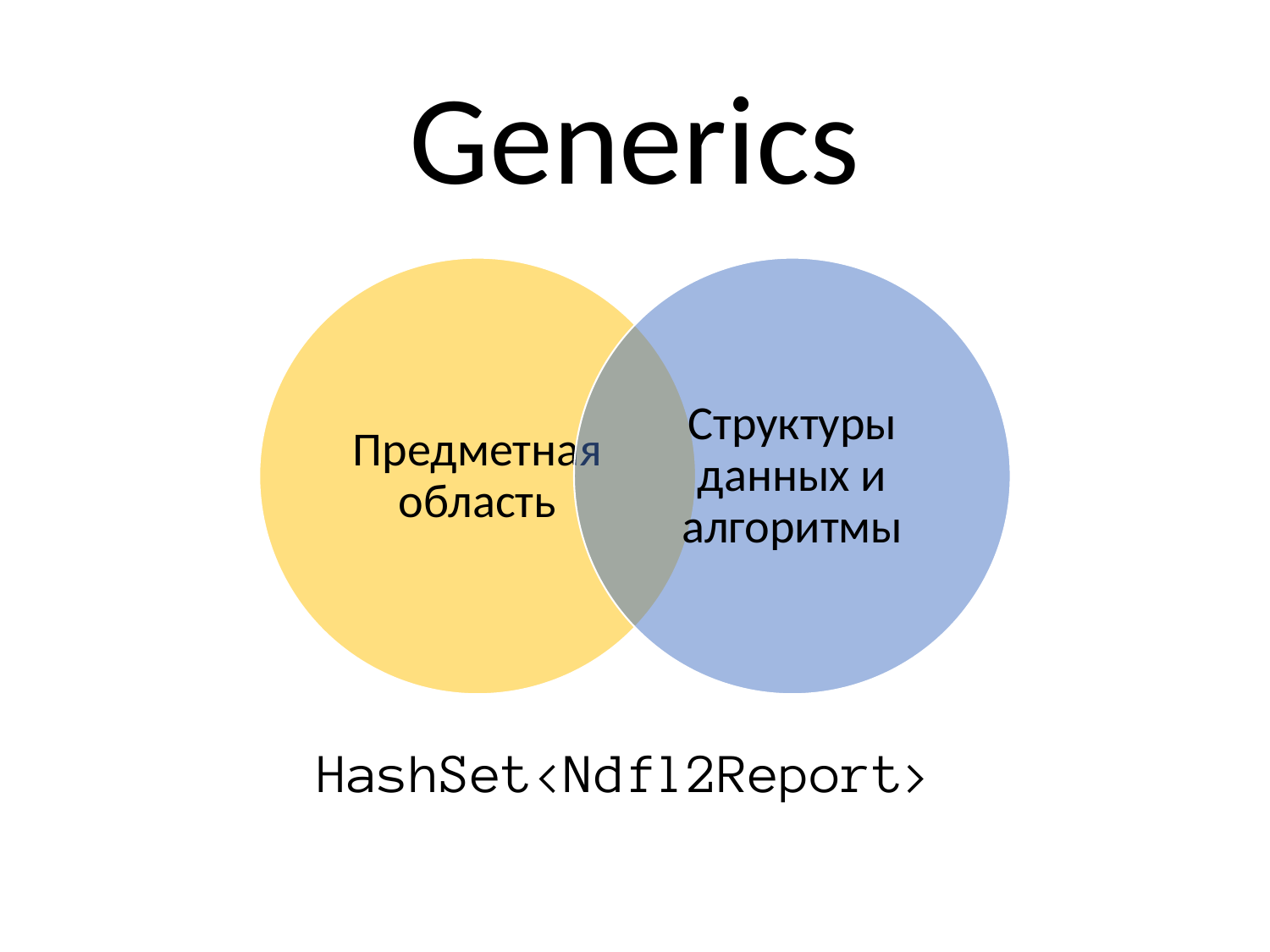

# Generics
Предметная область
Структуры данных и алгоритмы
HashSet<Ndfl2Report>